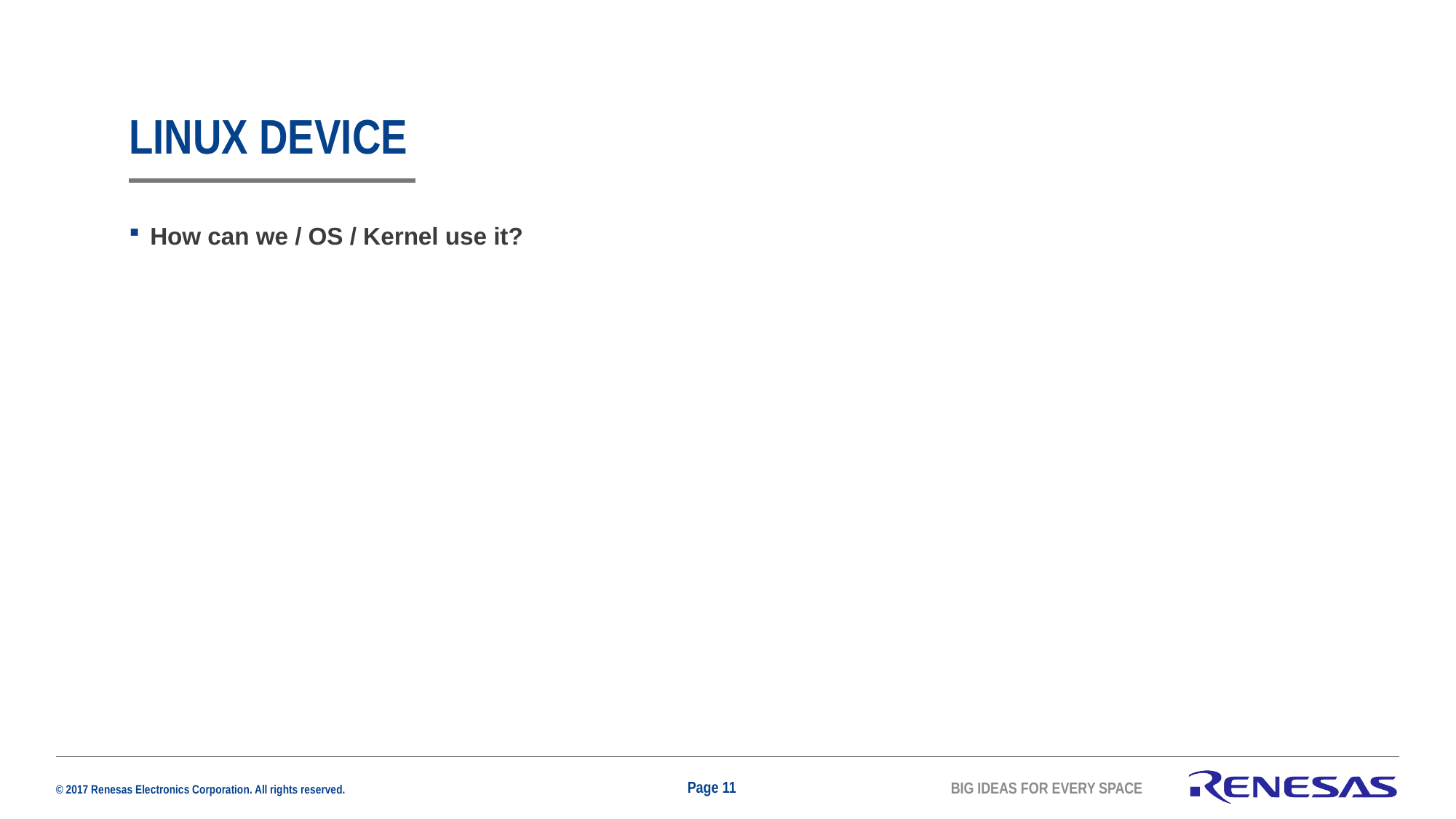

# Linux DEVICE
How can we / OS / Kernel use it?
Page 11